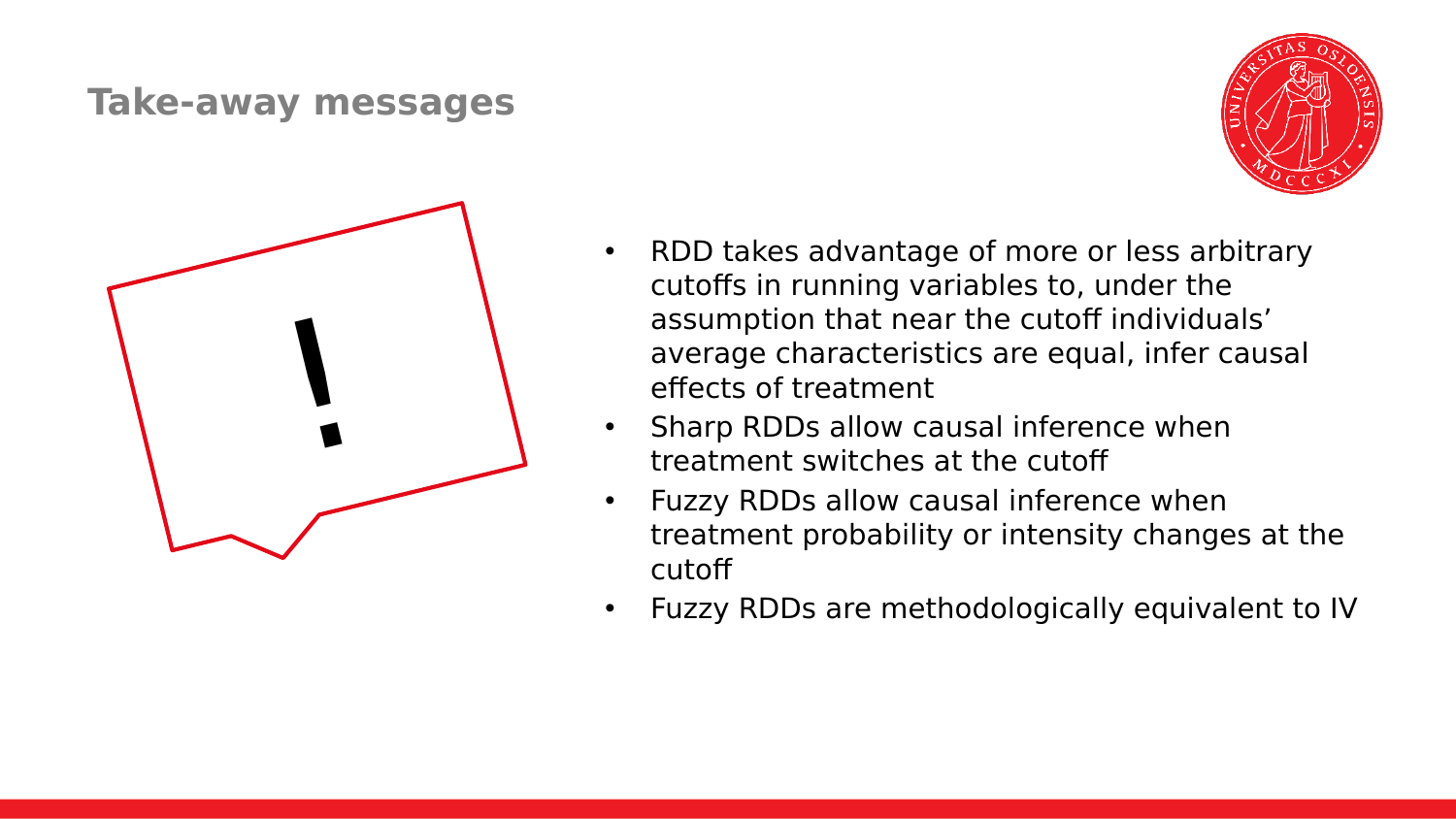

# Take-away messages
RDD takes advantage of more or less arbitrary cutoffs in running variables to, under the assumption that near the cutoff individuals’ average characteristics are equal, infer causal effects of treatment
Sharp RDDs allow causal inference when treatment switches at the cutoff
Fuzzy RDDs allow causal inference when treatment probability or intensity changes at the cutoff
Fuzzy RDDs are methodologically equivalent to IV

!